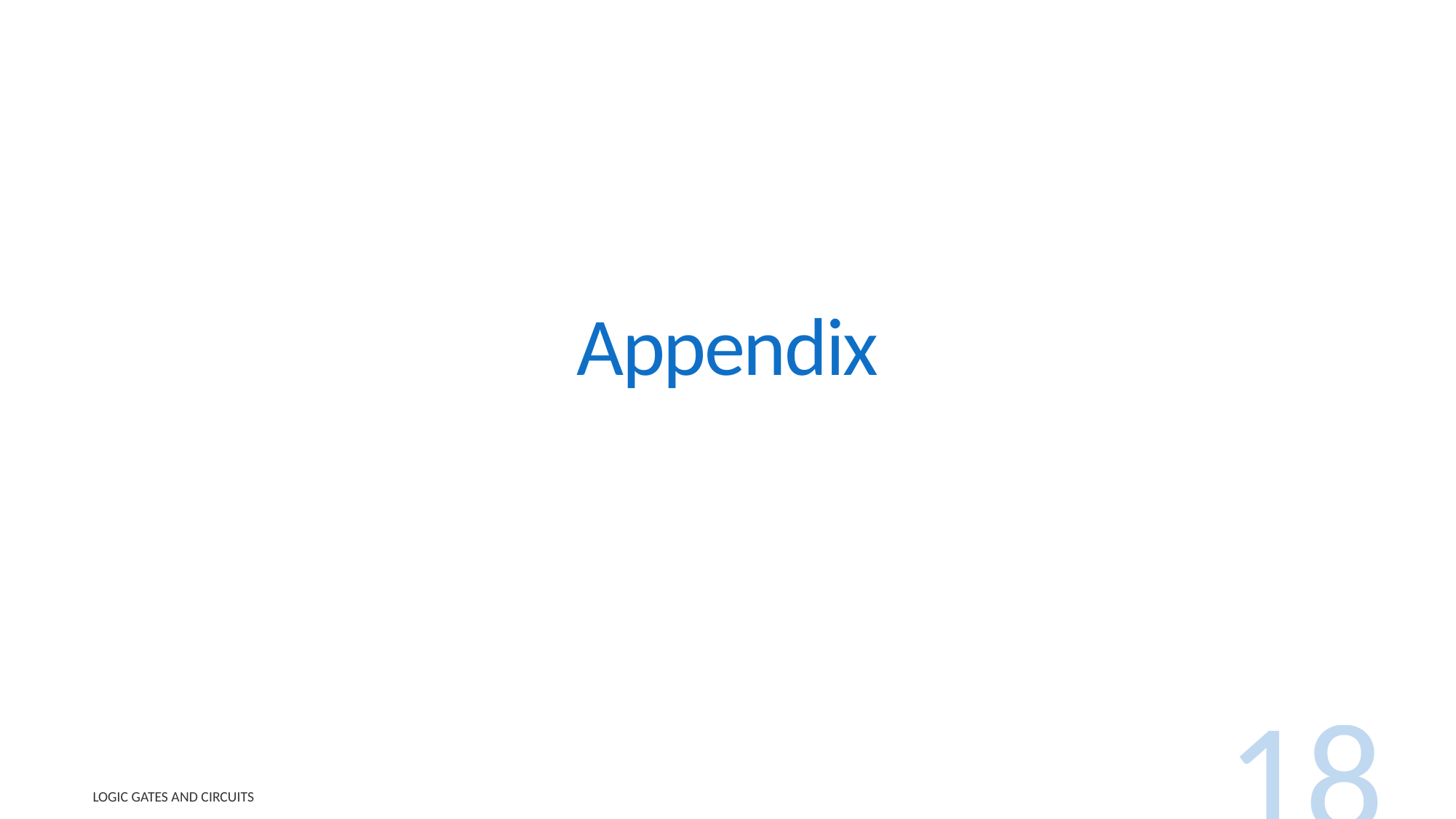

# Appendix
18
Logic Gates and Circuits